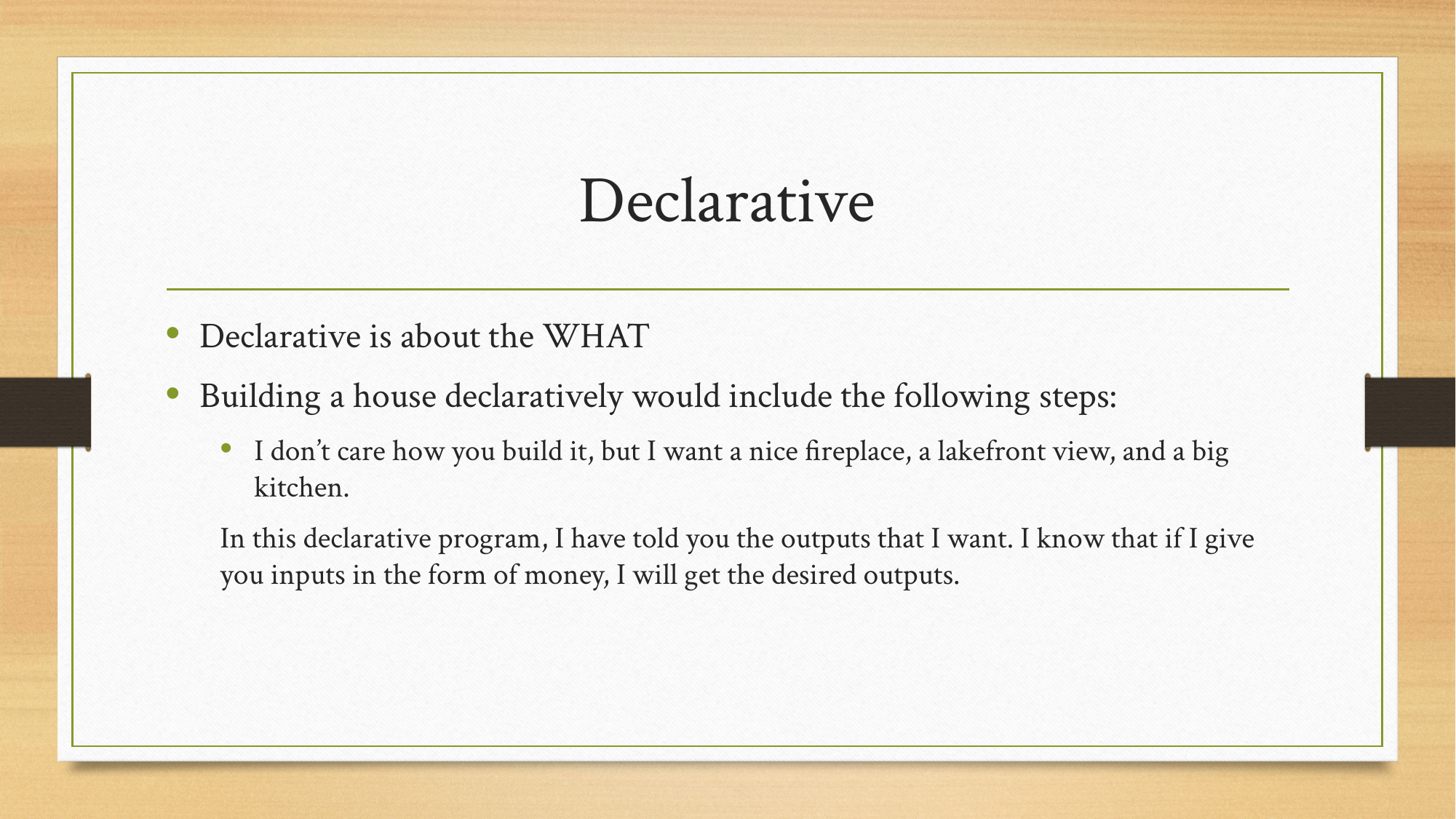

# Declarative
Declarative is about the WHAT
Building a house declaratively would include the following steps:
I don’t care how you build it, but I want a nice fireplace, a lakefront view, and a big kitchen.
In this declarative program, I have told you the outputs that I want. I know that if I give you inputs in the form of money, I will get the desired outputs.